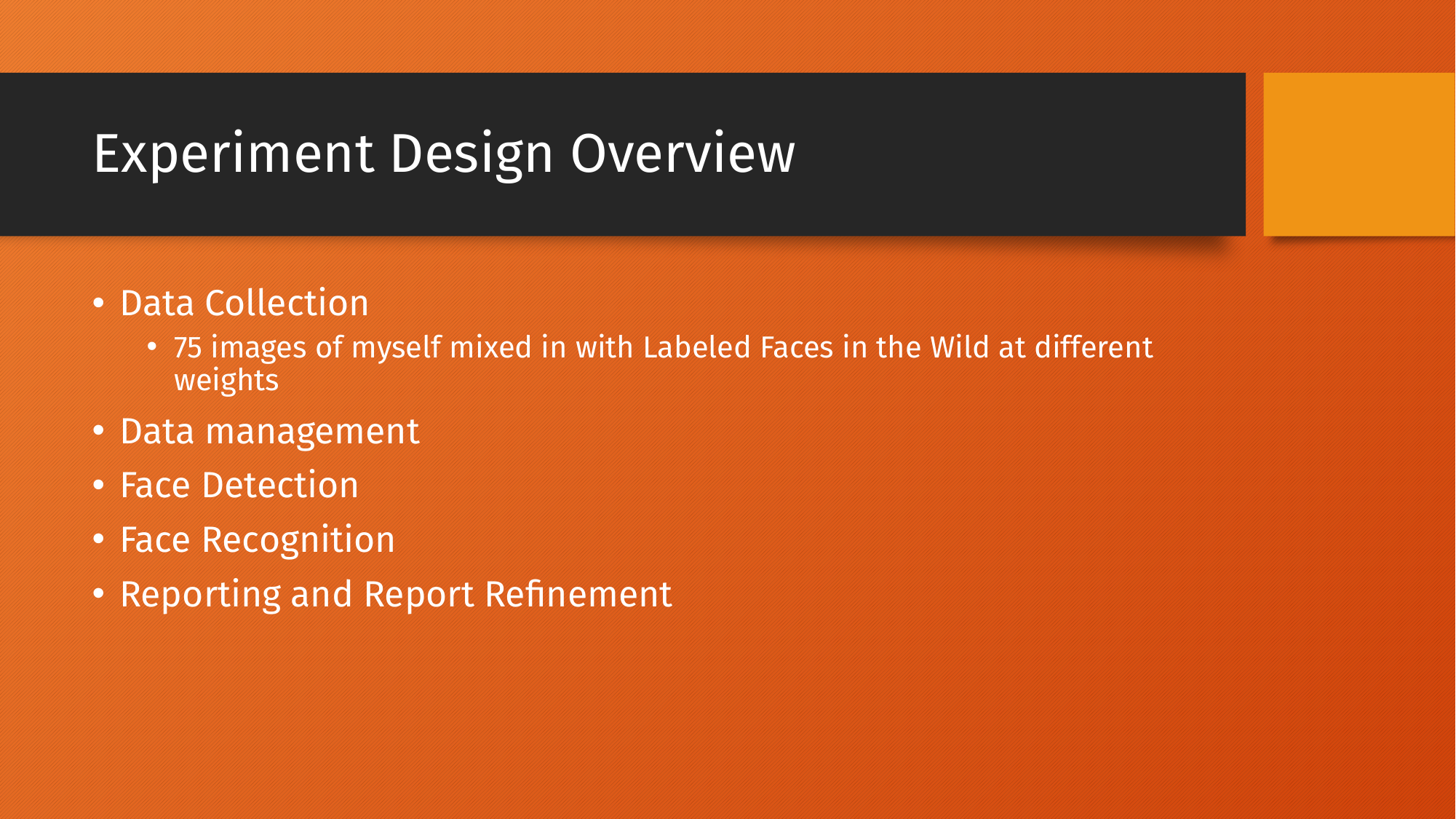

# Experiment Design Overview
Data Collection
75 images of myself mixed in with Labeled Faces in the Wild at different weights
Data management
Face Detection
Face Recognition
Reporting and Report Refinement